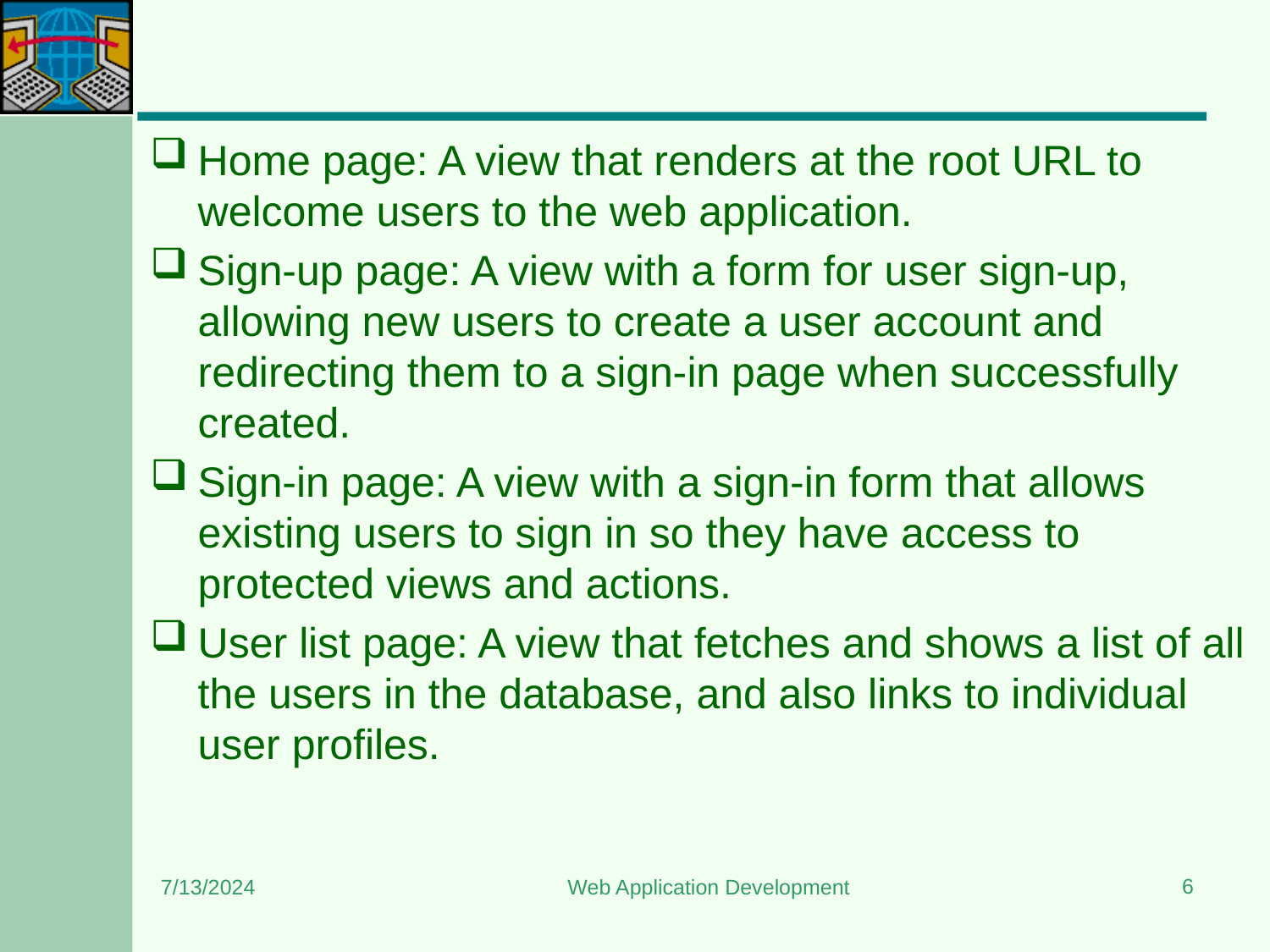

#
Home page: A view that renders at the root URL to welcome users to the web application.
Sign-up page: A view with a form for user sign-up, allowing new users to create a user account and redirecting them to a sign-in page when successfully created.
Sign-in page: A view with a sign-in form that allows existing users to sign in so they have access to protected views and actions.
User list page: A view that fetches and shows a list of all the users in the database, and also links to individual user profiles.
6
7/13/2024
Web Application Development